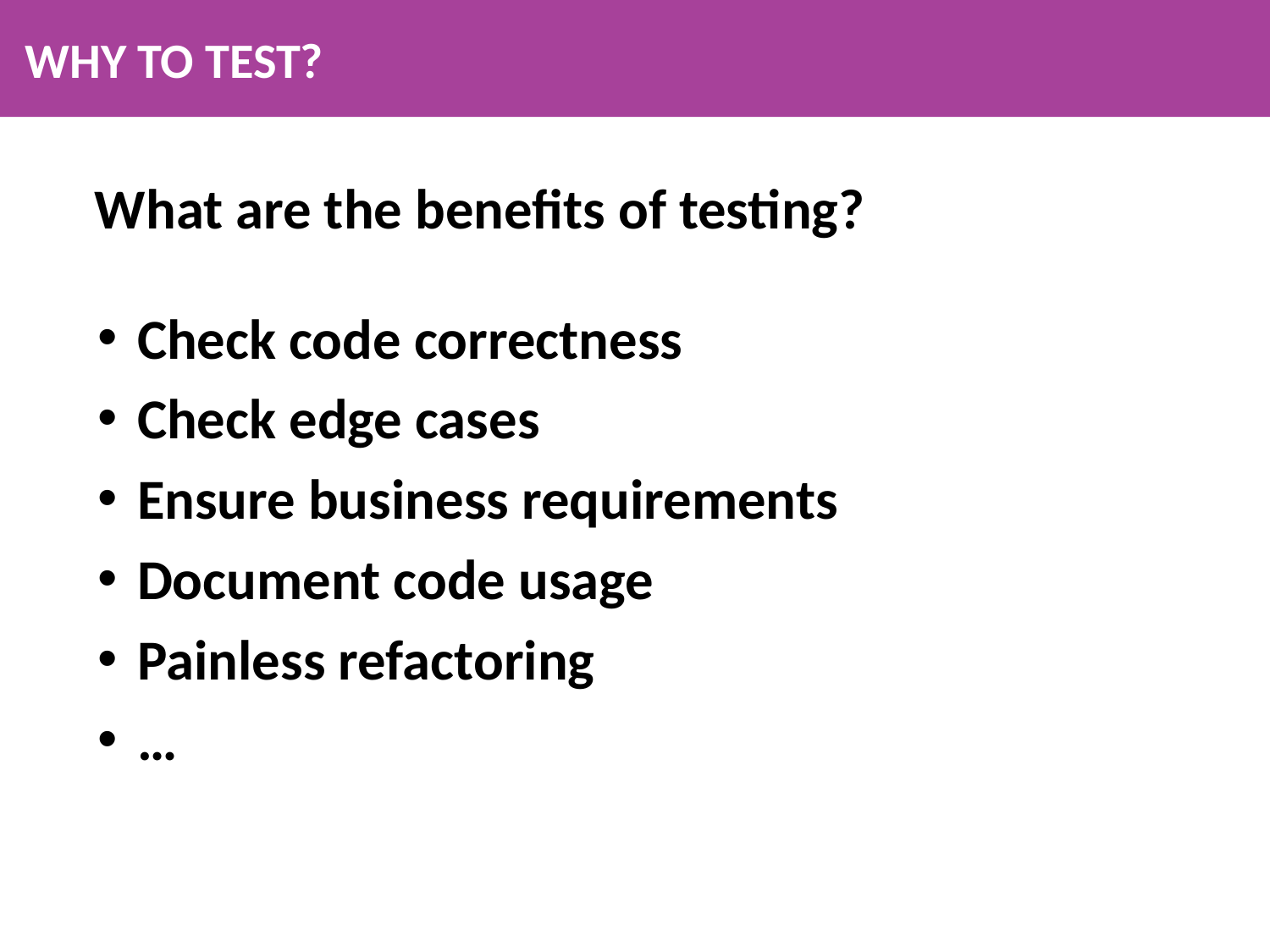

# WHY TO TEST?
What are the benefits of testing?
Check code correctness
Check edge cases
Ensure business requirements
Document code usage
Painless refactoring
…